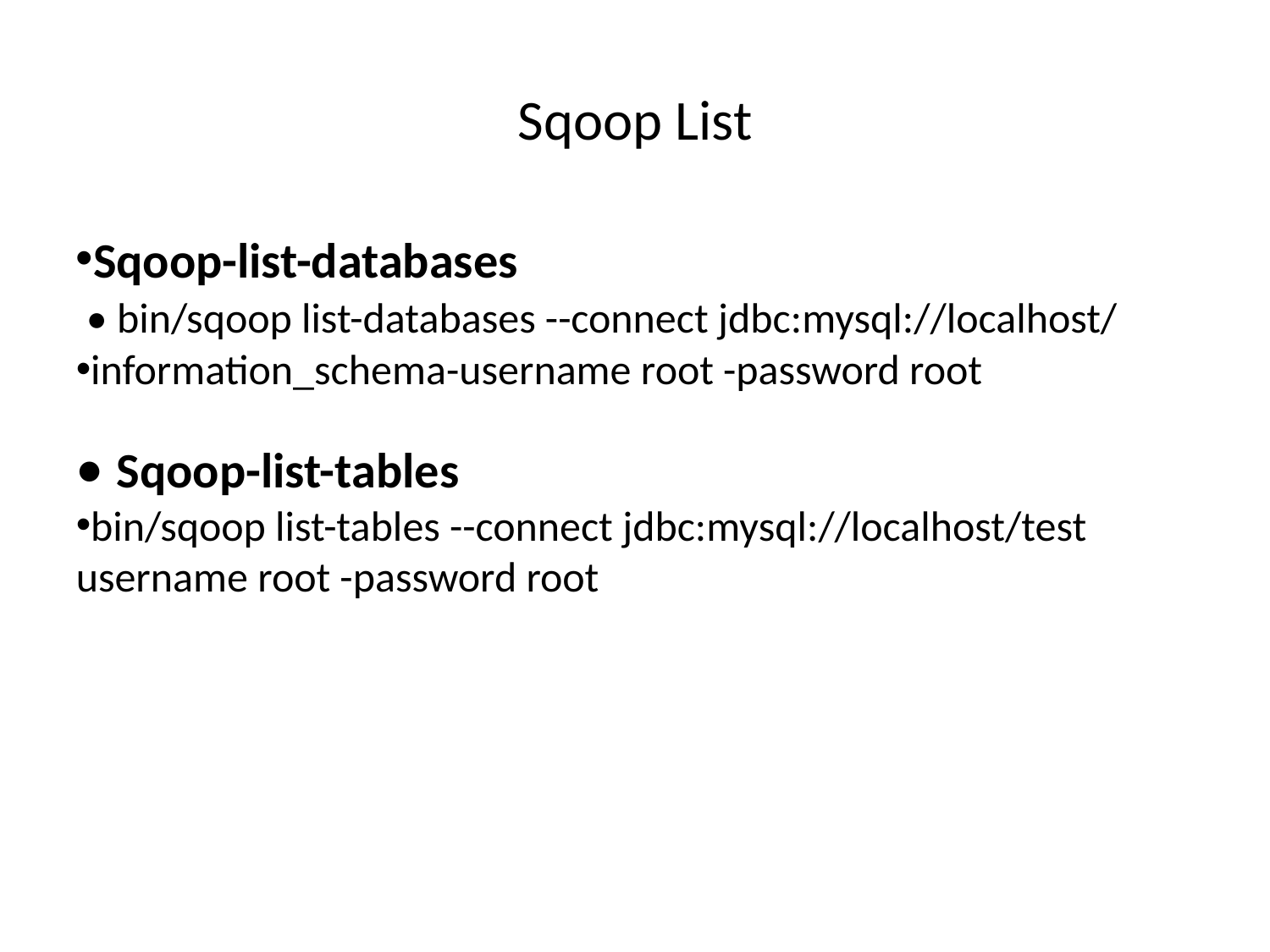

Sqoop List
Sqoop-list-databases
 • bin/sqoop list-databases --connect jdbc:mysql://localhost/
information_schema-username root -password root

• Sqoop-list-tables
bin/sqoop list-tables --connect jdbc:mysql://localhost/test username root -password root